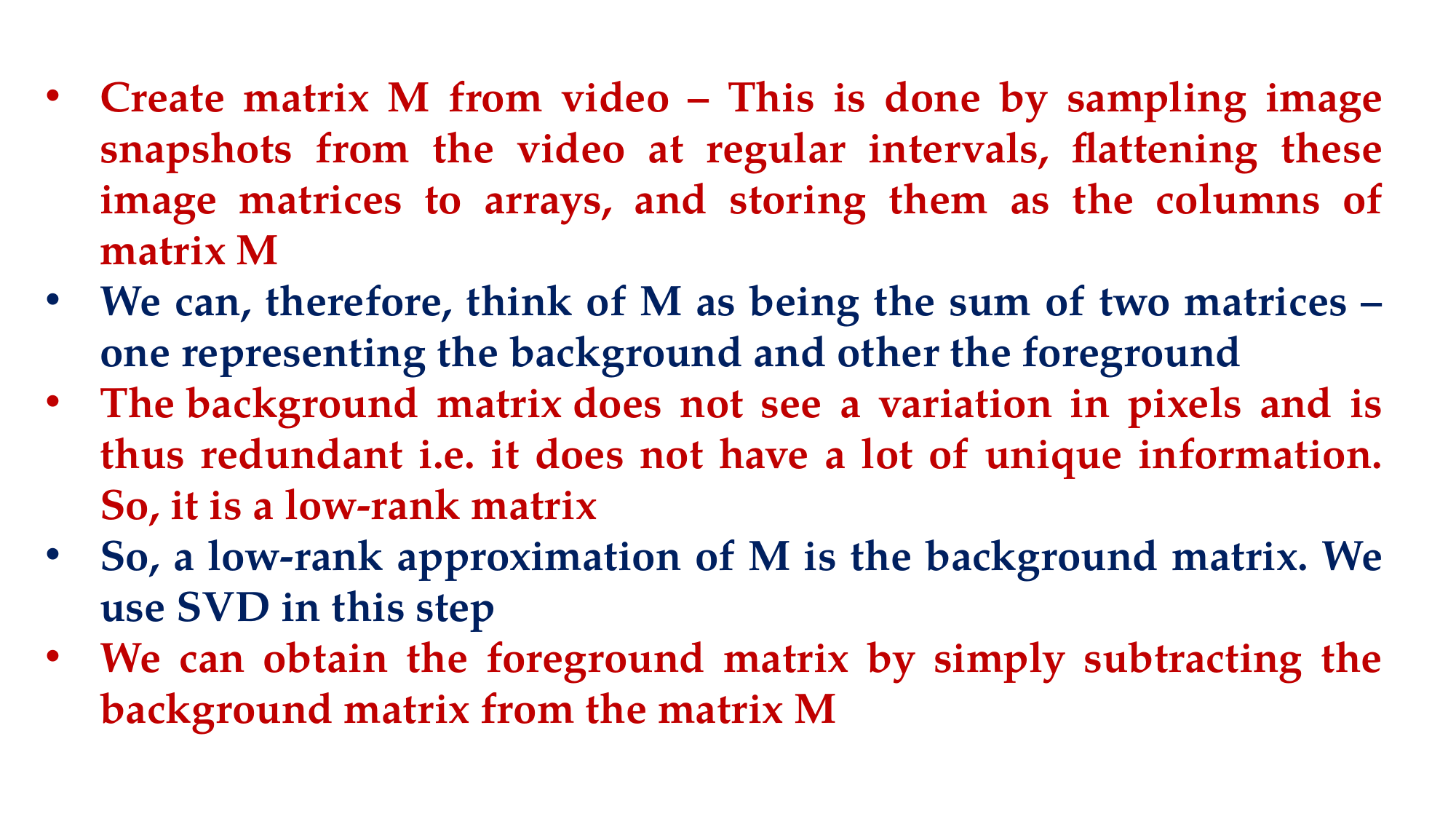

Create matrix M from video – This is done by sampling image snapshots from the video at regular intervals, flattening these image matrices to arrays, and storing them as the columns of matrix M
We can, therefore, think of M as being the sum of two matrices – one representing the background and other the foreground
The background matrix does not see a variation in pixels and is thus redundant i.e. it does not have a lot of unique information. So, it is a low-rank matrix
So, a low-rank approximation of M is the background matrix. We use SVD in this step
We can obtain the foreground matrix by simply subtracting the background matrix from the matrix M